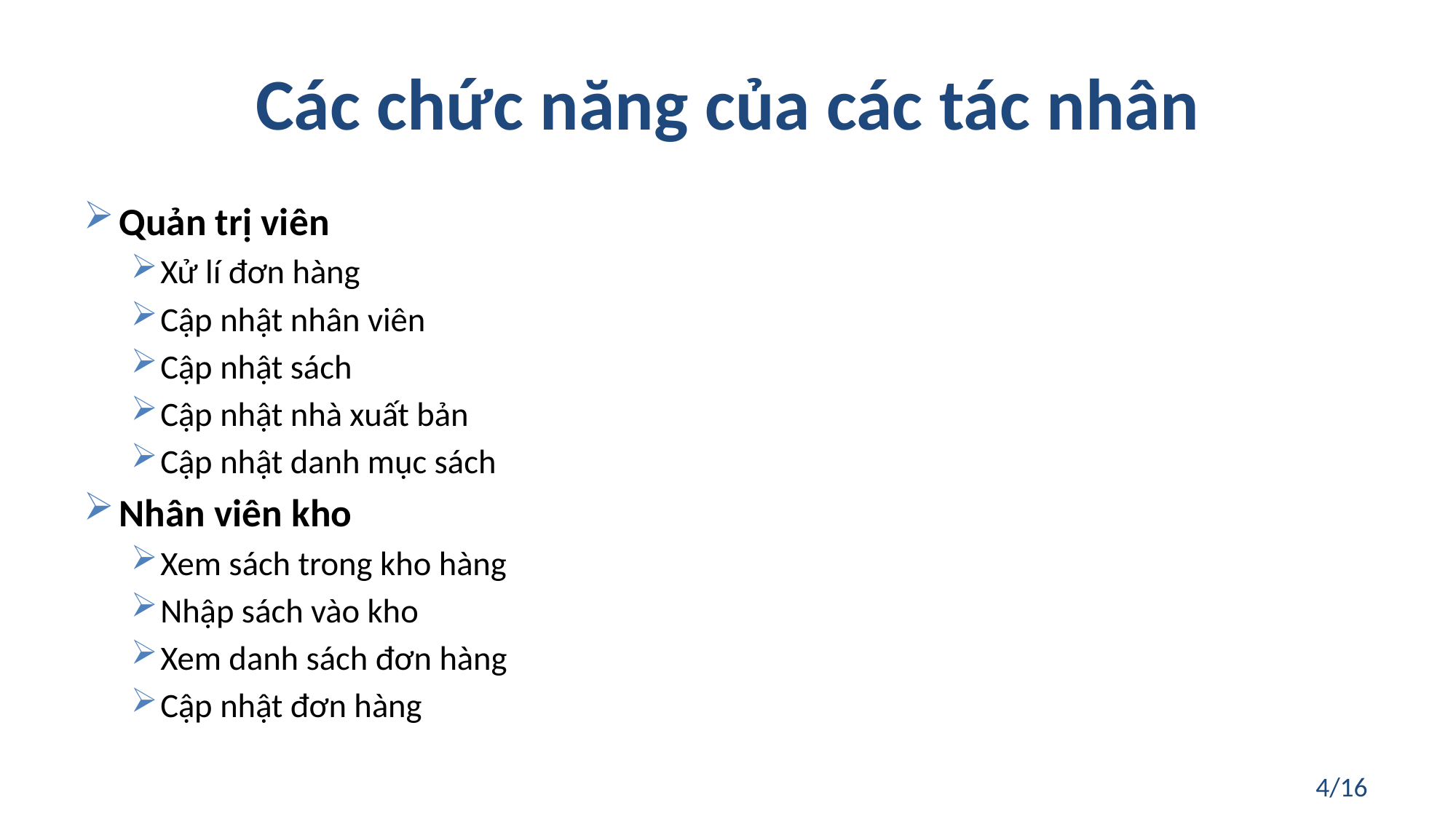

# Các chức năng của các tác nhân
Quản trị viên
Xử lí đơn hàng
Cập nhật nhân viên
Cập nhật sách
Cập nhật nhà xuất bản
Cập nhật danh mục sách
Nhân viên kho
Xem sách trong kho hàng
Nhập sách vào kho
Xem danh sách đơn hàng
Cập nhật đơn hàng